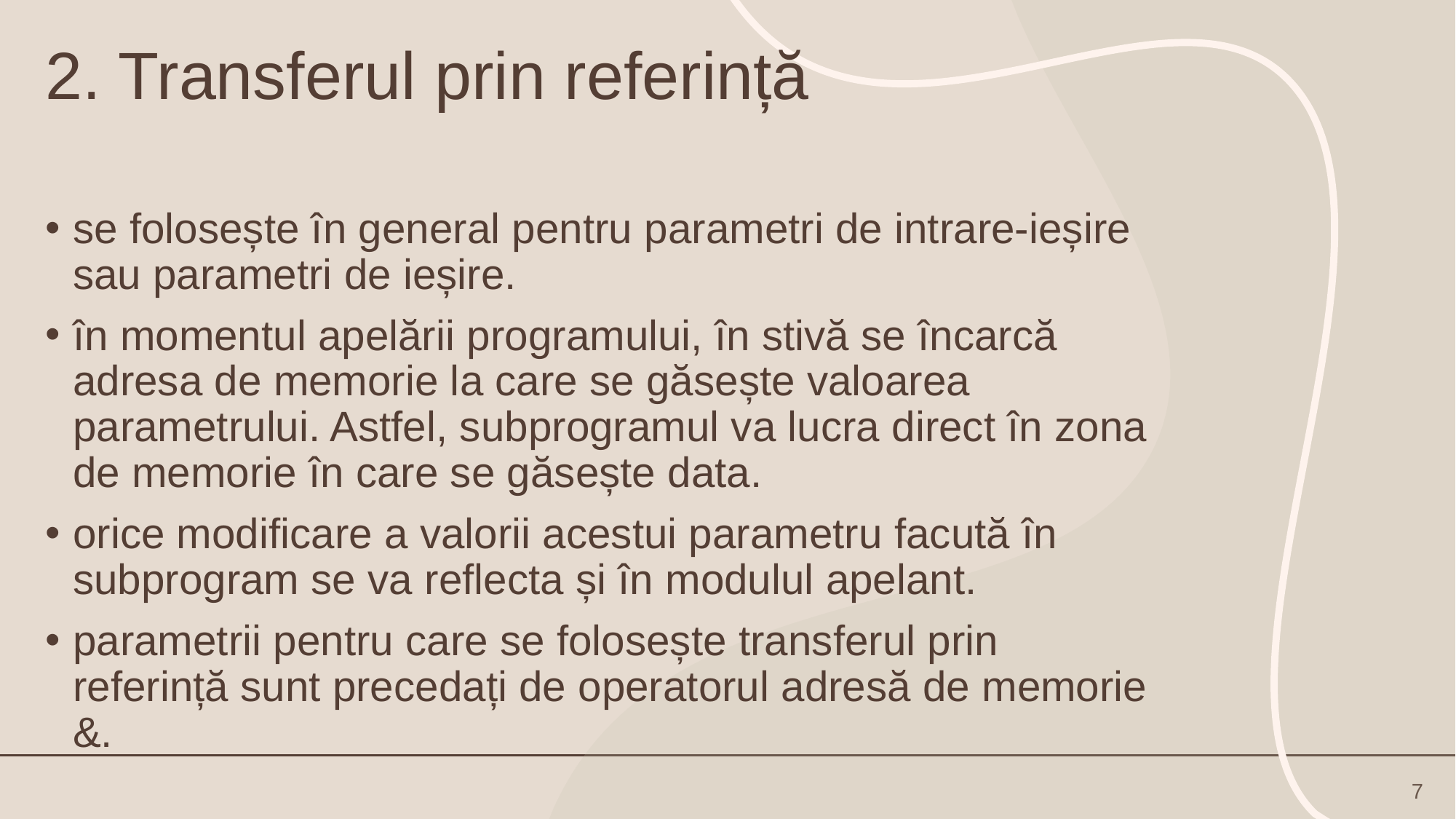

# 2. Transferul prin referință
se folosește în general pentru parametri de intrare-ieșire sau parametri de ieșire.
în momentul apelării programului, în stivă se încarcă adresa de memorie la care se găsește valoarea parametrului. Astfel, subprogramul va lucra direct în zona de memorie în care se găsește data.
orice modificare a valorii acestui parametru facută în subprogram se va reflecta și în modulul apelant.
parametrii pentru care se folosește transferul prin referință sunt precedați de operatorul adresă de memorie &.
7